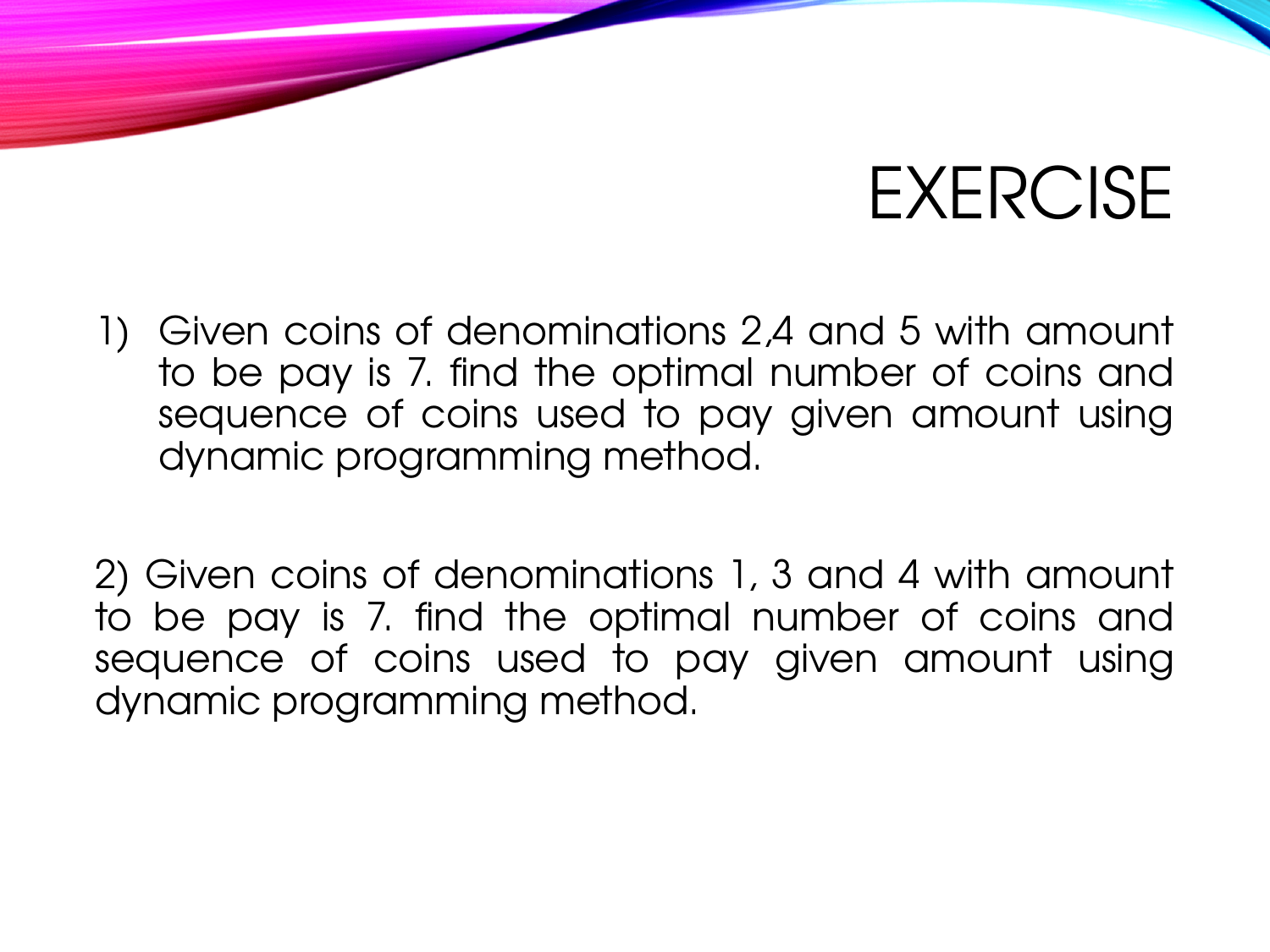

# exercise
Given coins of denominations 2,4 and 5 with amount to be pay is 7. find the optimal number of coins and sequence of coins used to pay given amount using dynamic programming method.

2) Given coins of denominations 1, 3 and 4 with amount to be pay is 7. find the optimal number of coins and sequence of coins used to pay given amount using dynamic programming method.